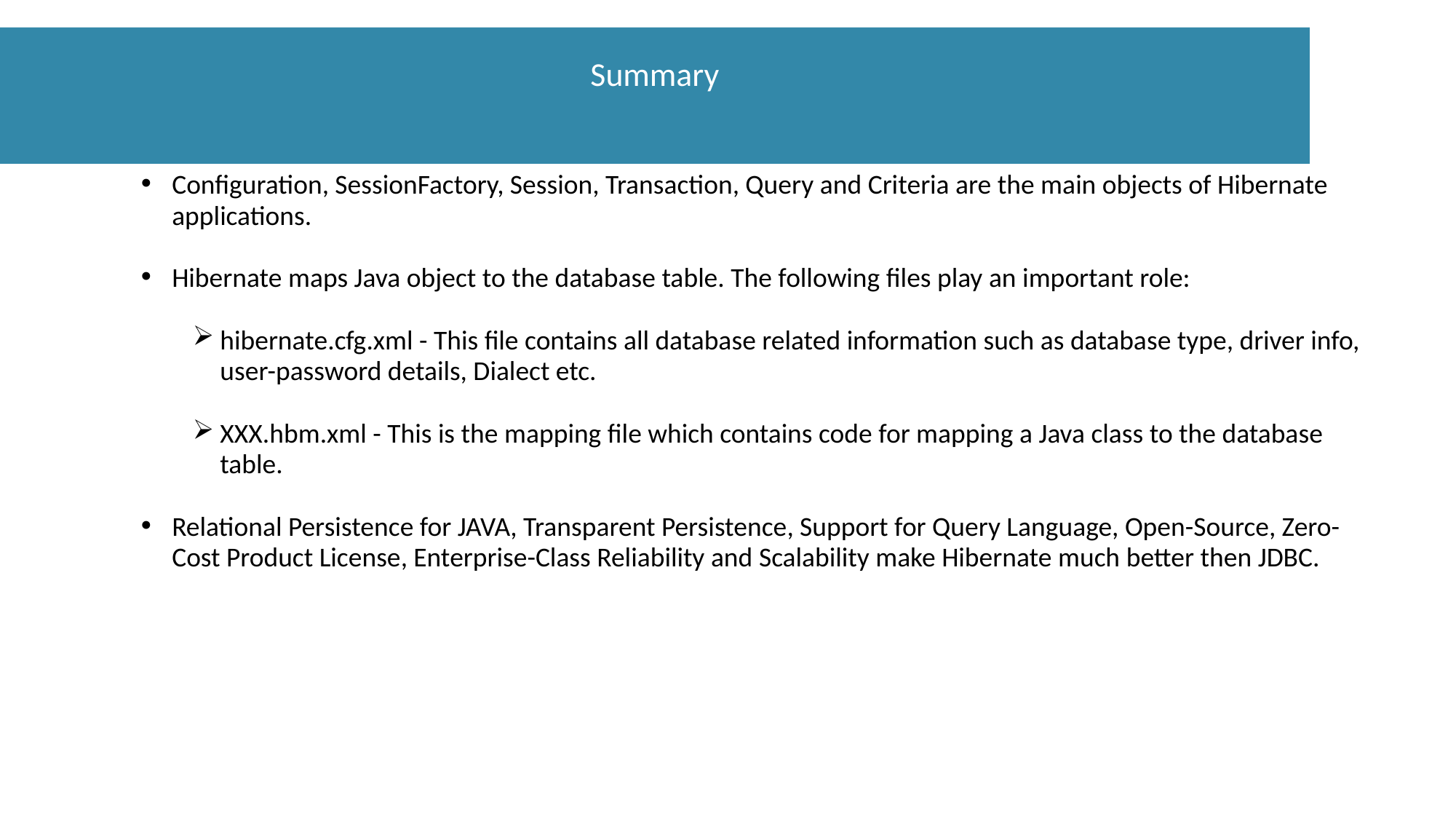

Summary
Configuration, SessionFactory, Session, Transaction, Query and Criteria are the main objects of Hibernate applications.

Hibernate maps Java object to the database table. The following files play an important role:

hibernate.cfg.xml - This file contains all database related information such as database type, driver info, user-password details, Dialect etc.

XXX.hbm.xml - This is the mapping file which contains code for mapping a Java class to the database table.

Relational Persistence for JAVA, Transparent Persistence, Support for Query Language, Open-Source, Zero-Cost Product License, Enterprise-Class Reliability and Scalability make Hibernate much better then JDBC.